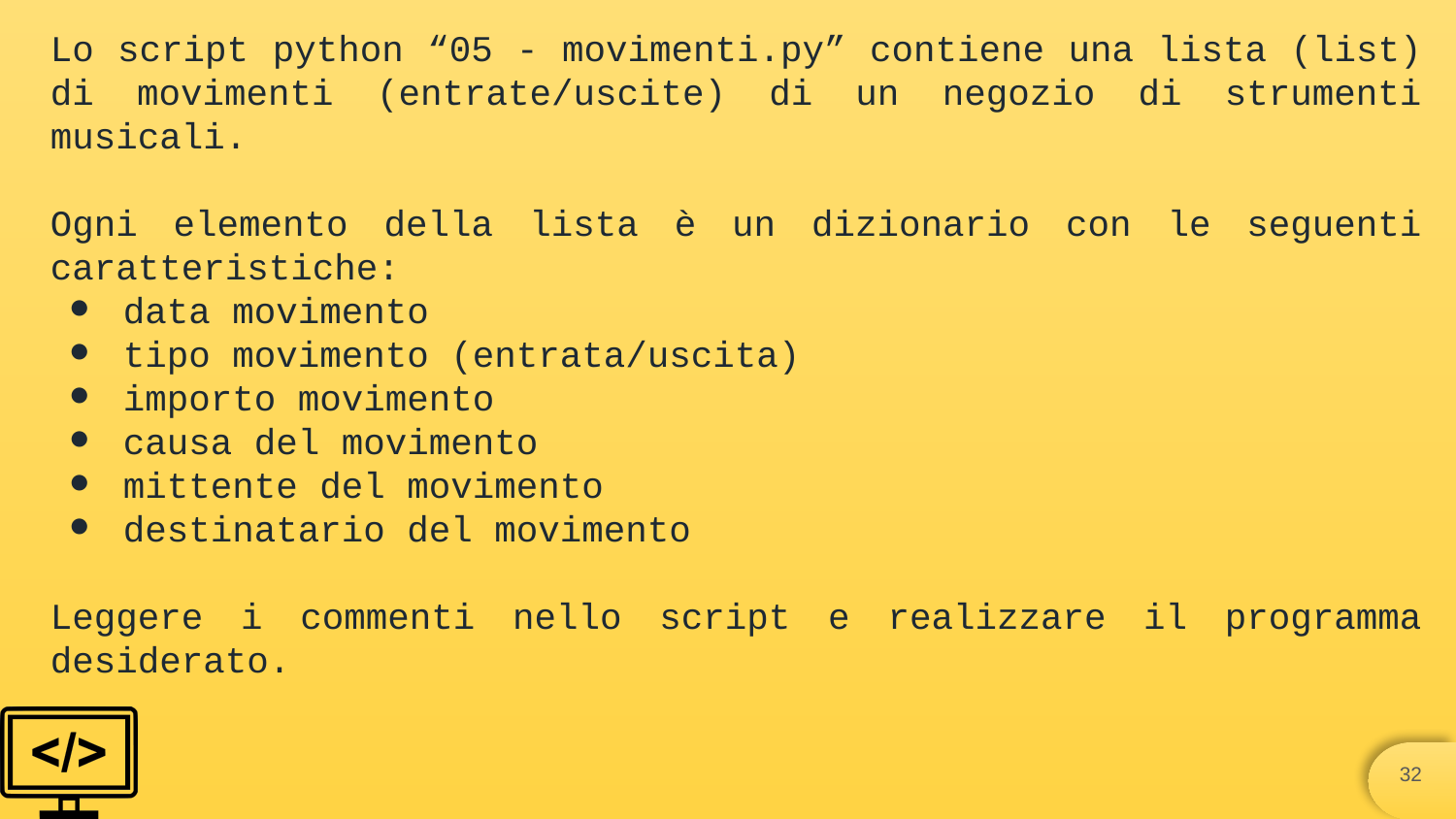

Lo script python “05 - movimenti.py” contiene una lista (list) di movimenti (entrate/uscite) di un negozio di strumenti musicali.

Ogni elemento della lista è un dizionario con le seguenti caratteristiche:
data movimento
tipo movimento (entrata/uscita)
importo movimento
causa del movimento
mittente del movimento
destinatario del movimento

Leggere i commenti nello script e realizzare il programma desiderato.
32